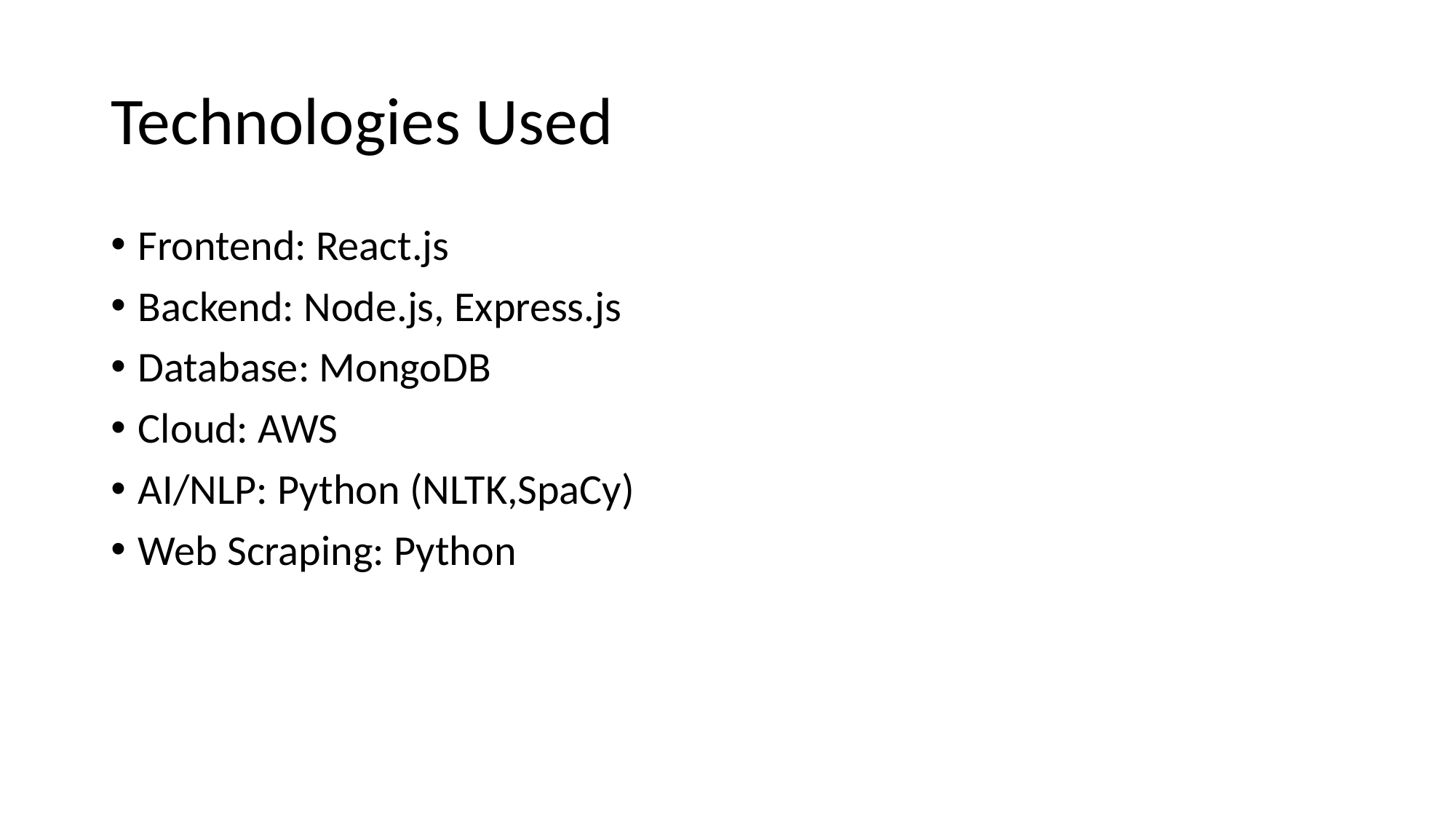

# Technologies Used
Frontend: React.js
Backend: Node.js, Express.js
Database: MongoDB
Cloud: AWS
AI/NLP: Python (NLTK,SpaCy)
Web Scraping: Python